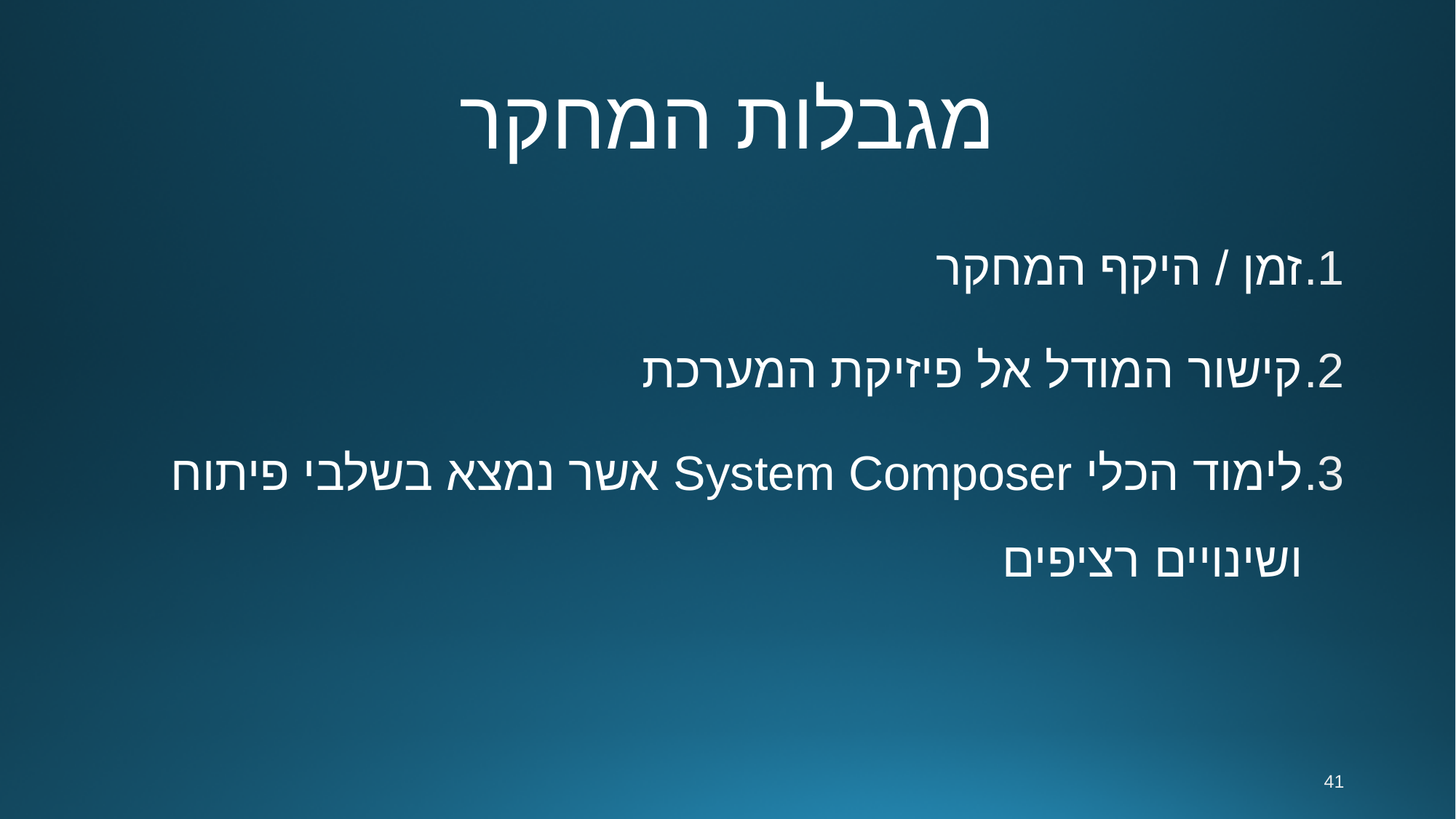

# מגבלות המחקר
זמן / היקף המחקר
קישור המודל אל פיזיקת המערכת
לימוד הכלי System Composer אשר נמצא בשלבי פיתוח ושינויים רציפים
41